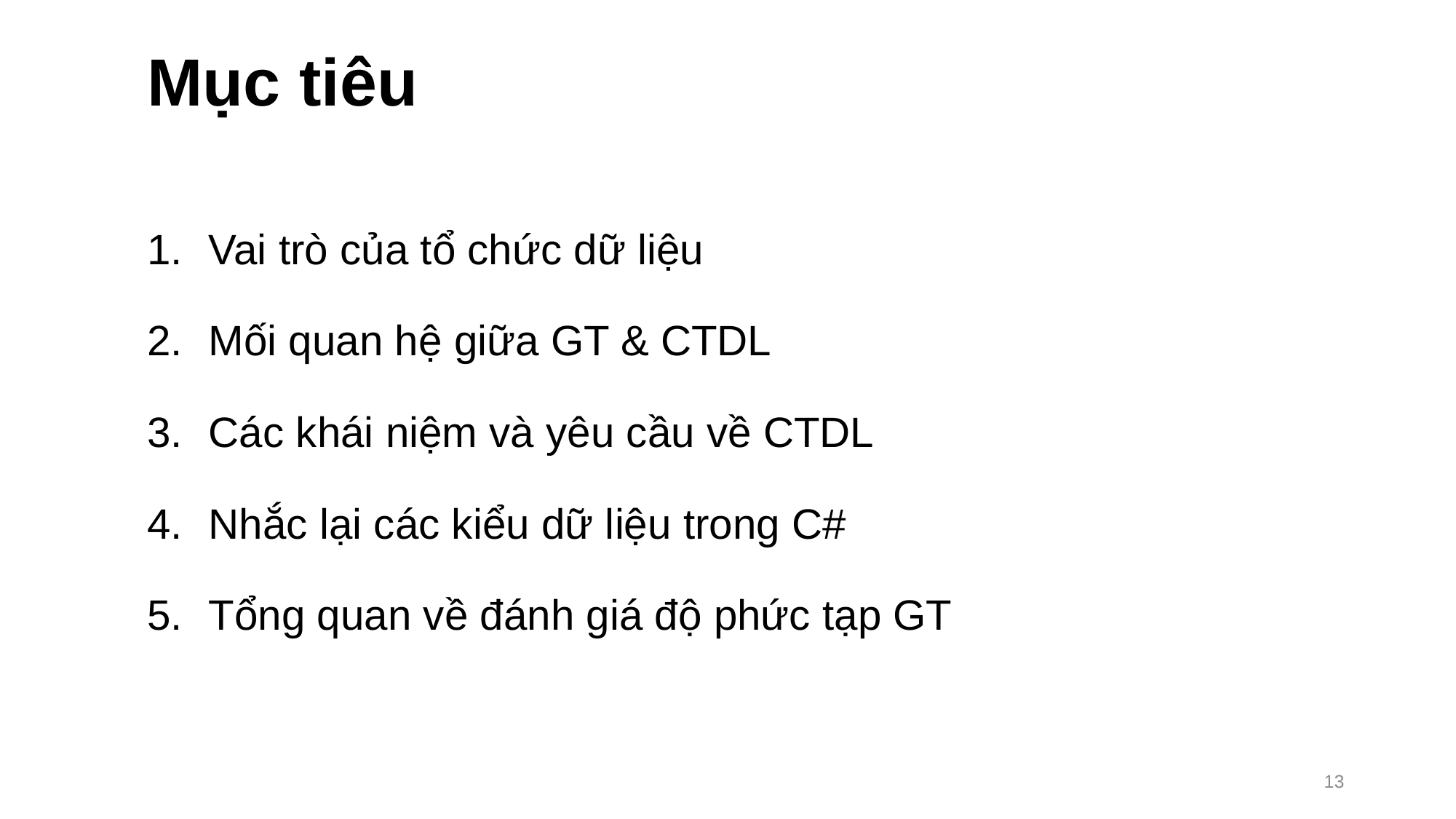

# Mục tiêu
Vai trò của tổ chức dữ liệu
Mối quan hệ giữa GT & CTDL
Các khái niệm và yêu cầu về CTDL
Nhắc lại các kiểu dữ liệu trong C#
Tổng quan về đánh giá độ phức tạp GT
13